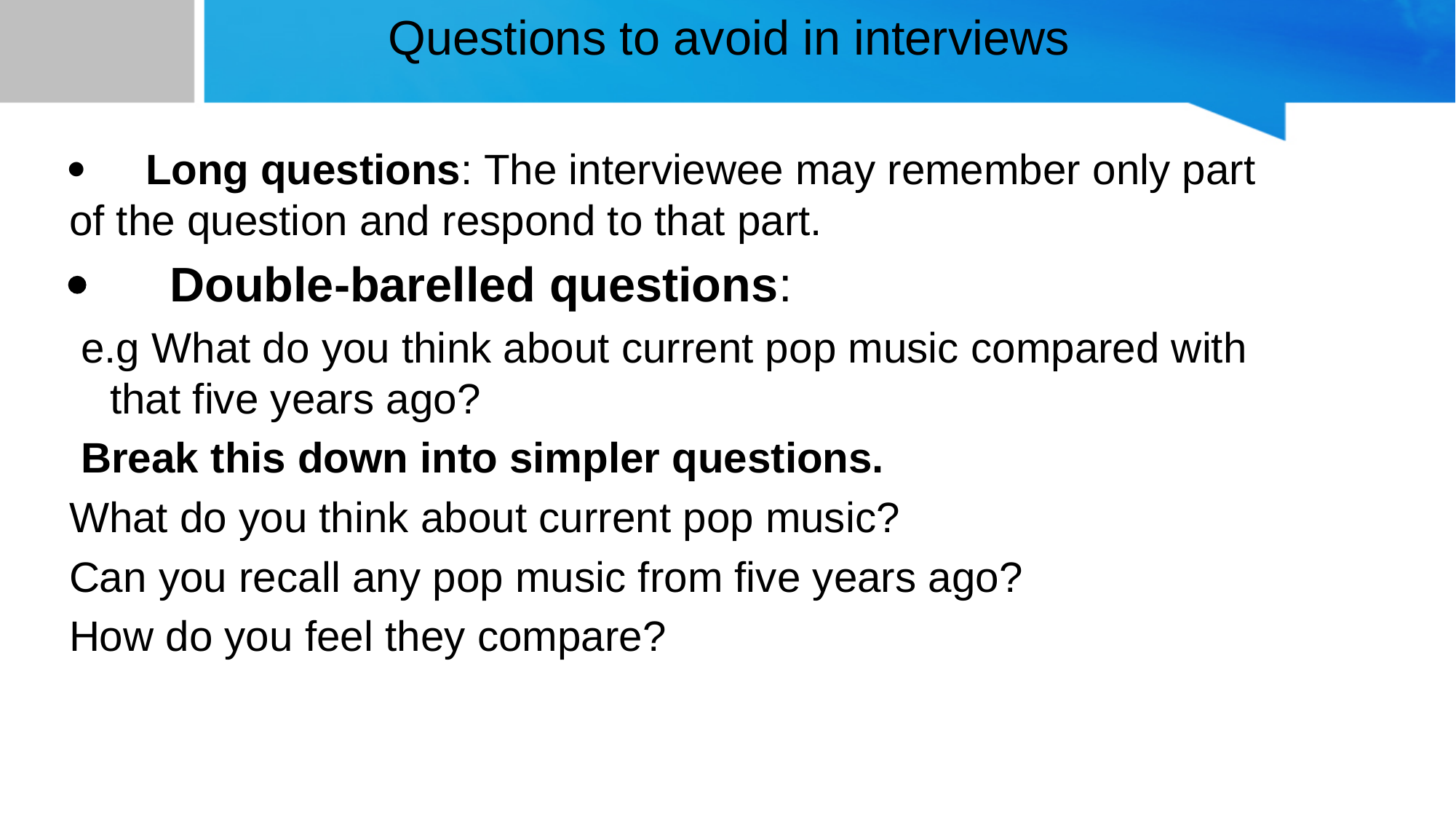

# Questions to avoid in interviews
•     Long questions: The interviewee may remember only part of the question and respond to that part.
•      Double-barelled questions:
 e.g What do you think about current pop music compared with that five years ago?
 Break this down into simpler questions.
What do you think about current pop music?
Can you recall any pop music from five years ago?
How do you feel they compare?